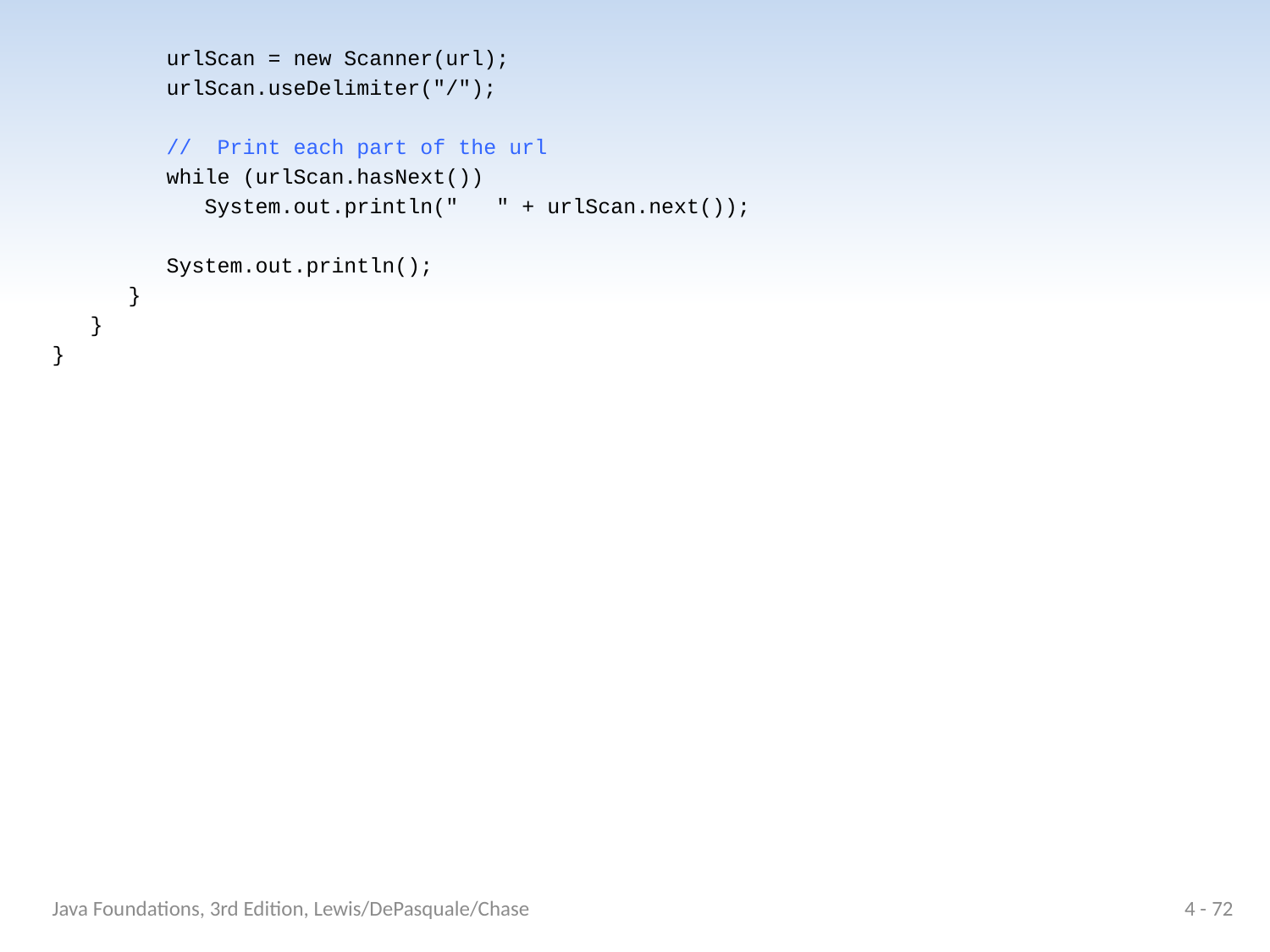

urlScan = new Scanner(url);
         urlScan.useDelimiter("/");

         //  Print each part of the url
         while (urlScan.hasNext())
            System.out.println("   " + urlScan.next());

         System.out.println();
      }
   }
}

Java Foundations, 3rd Edition, Lewis/DePasquale/Chase
4 - 72